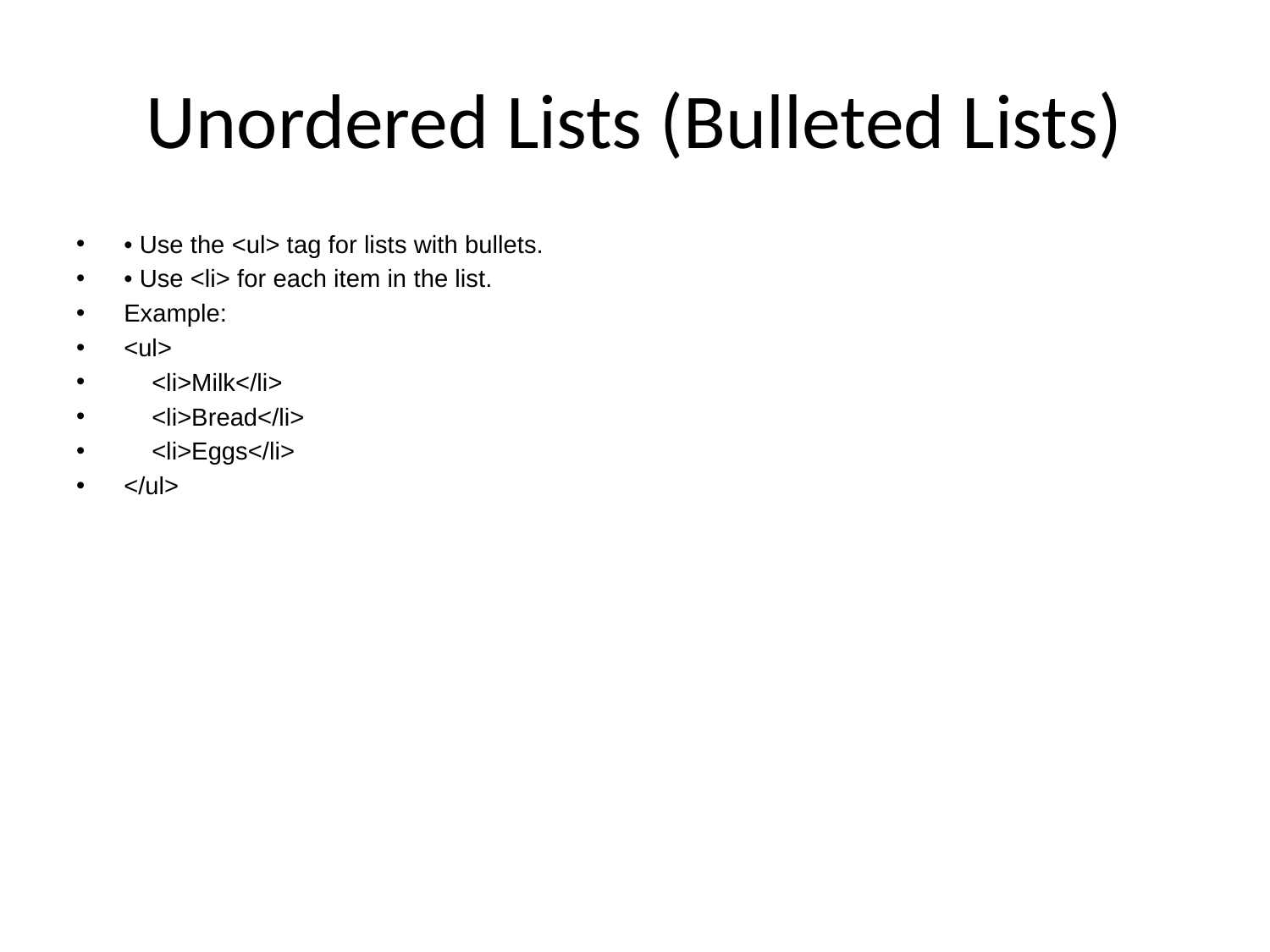

# Unordered Lists (Bulleted Lists)
• Use the <ul> tag for lists with bullets.
• Use <li> for each item in the list.
Example:
<ul>
    <li>Milk</li>
    <li>Bread</li>
    <li>Eggs</li>
</ul>